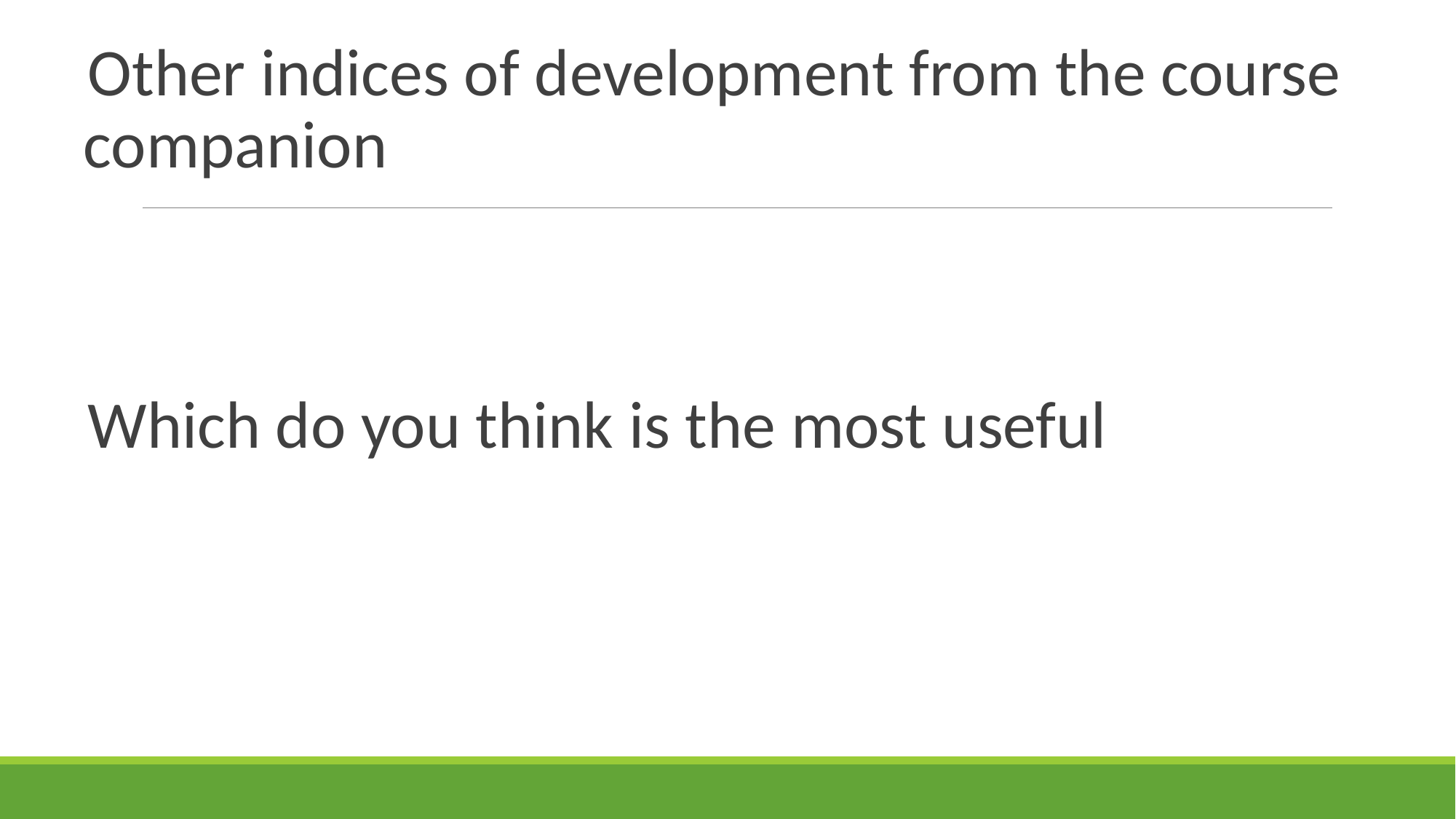

# Other indices of development from the course companion

Which do you think is the most useful